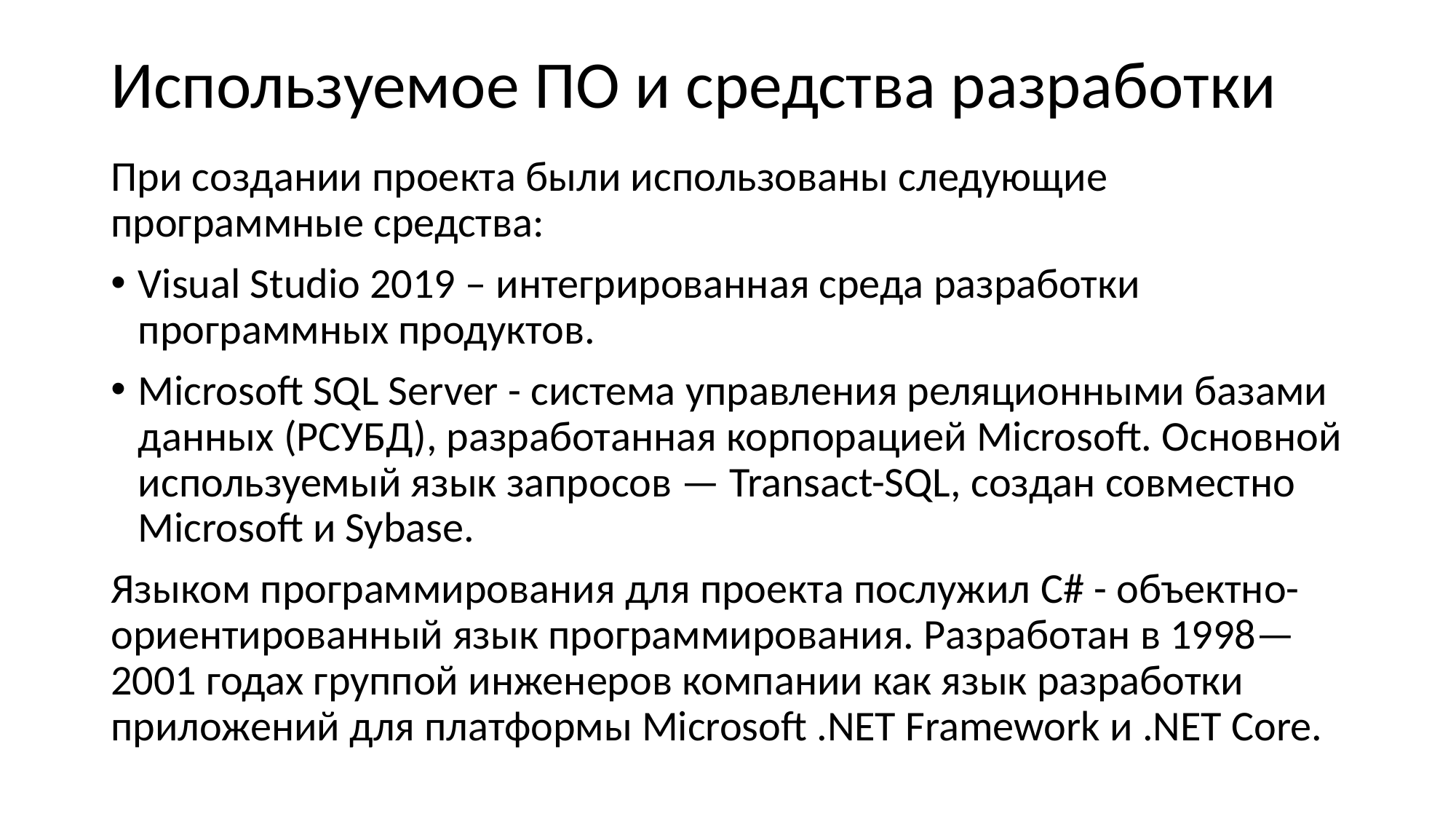

# Используемое ПО и средства разработки
При создании проекта были использованы следующие программные средства:
Visual Studio 2019 – интегрированная среда разработки программных продуктов.
Microsoft SQL Server - система управления реляционными базами данных (РСУБД), разработанная корпорацией Microsoft. Основной используемый язык запросов — Transact-SQL, создан совместно Microsoft и Sybase.
Языком программирования для проекта послужил C# - объектно-ориентированный язык программирования. Разработан в 1998—2001 годах группой инженеров компании как язык разработки приложений для платформы Microsoft .NET Framework и .NET Core.